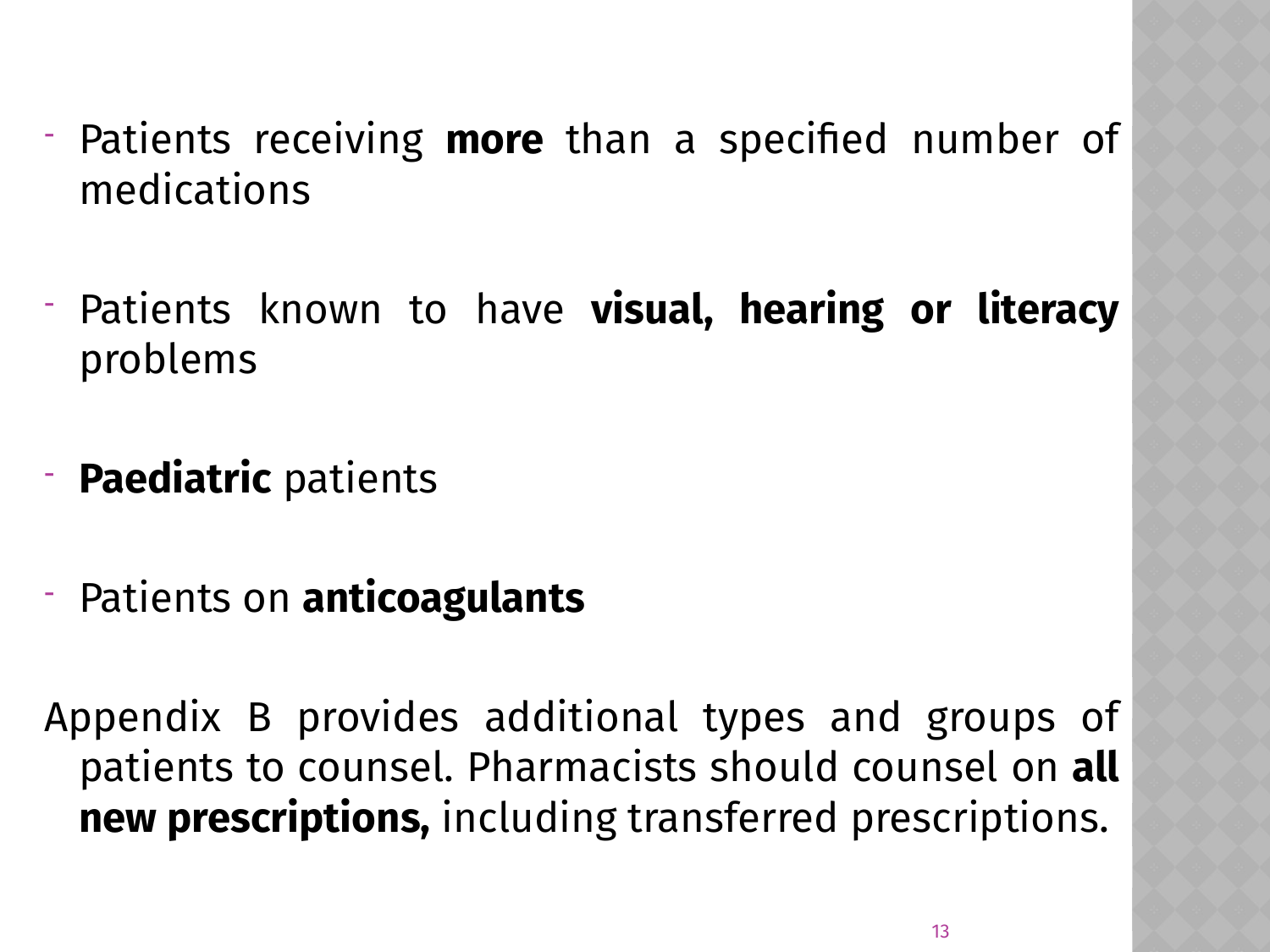

Patients receiving more than a specified number of medications

Patients known to have visual, hearing or literacy problems

Paediatric patients

Patients on anticoagulants

Appendix B provides additional types and groups of patients to counsel. Pharmacists should counsel on all new prescriptions, including transferred prescriptions.

13